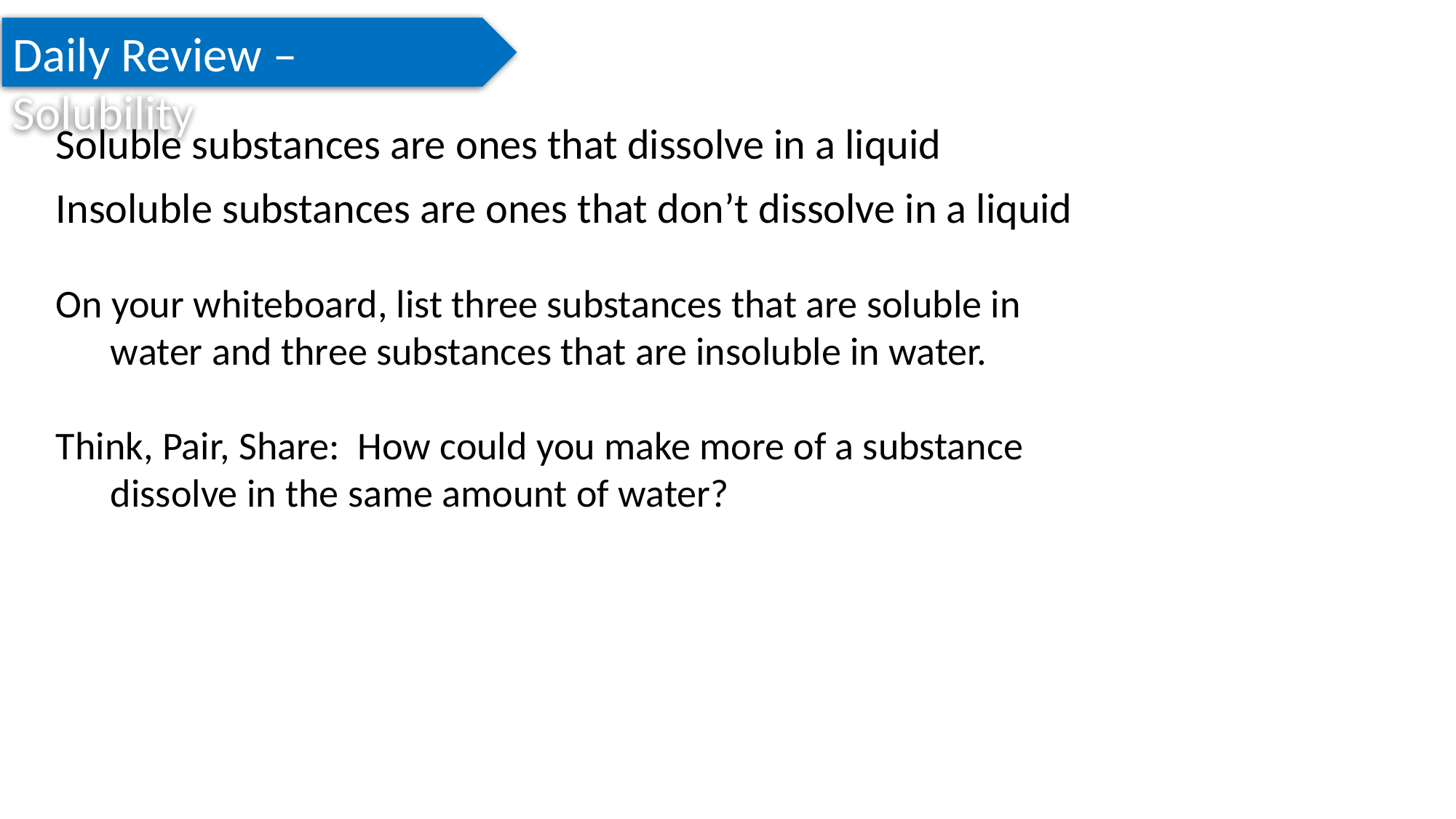

Daily Review – Solubility
Soluble substances are ones that dissolve in a liquid
Insoluble substances are ones that don’t dissolve in a liquid

On your whiteboard, list three substances that are soluble in water and three substances that are insoluble in water.

Think, Pair, Share:  How could you make more of a substance dissolve in the same amount of water?